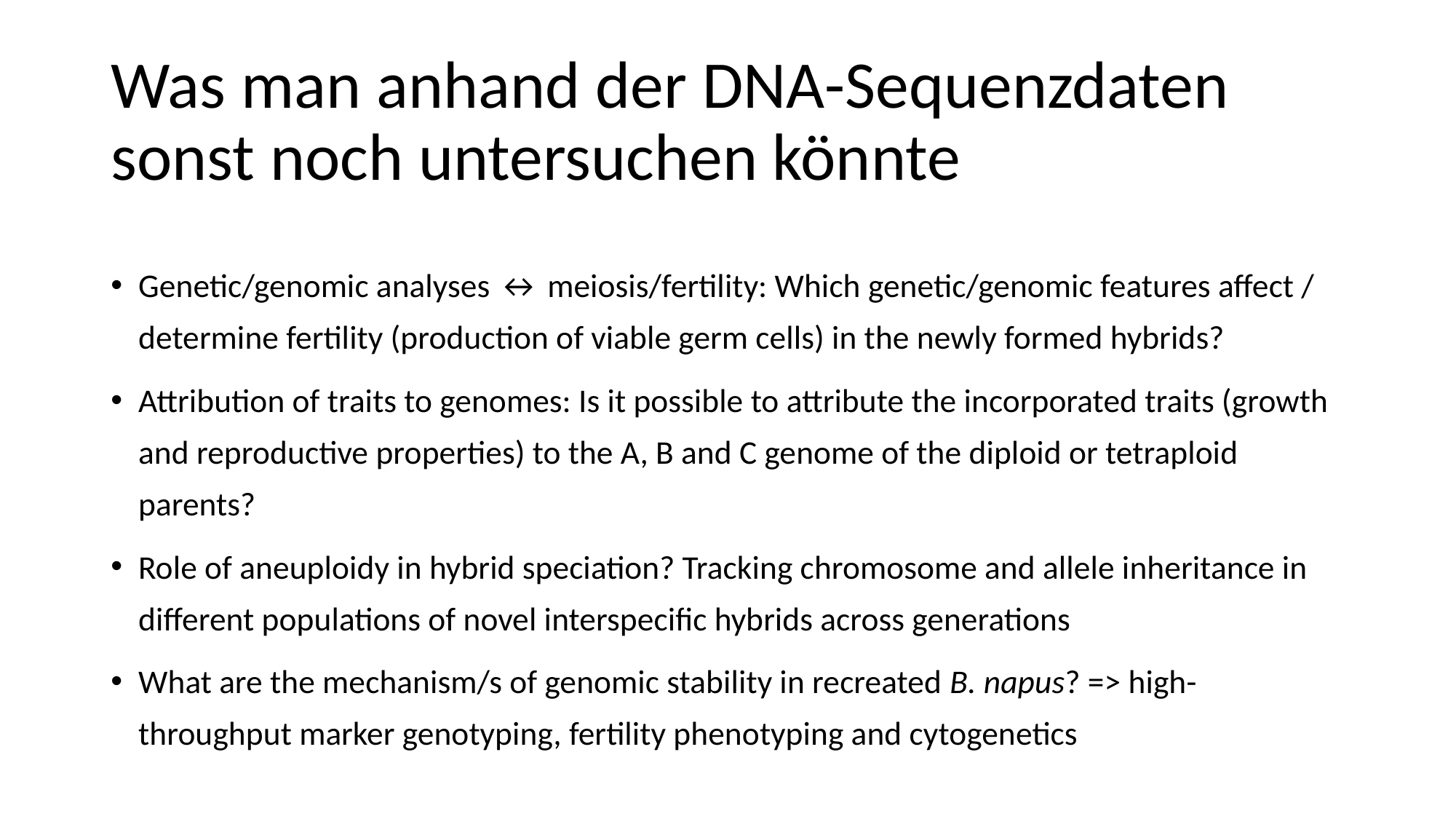

# Was man anhand der DNA-Sequenzdaten sonst noch untersuchen könnte
Genetic/genomic analyses ↔ meiosis/fertility: Which genetic/genomic features affect / determine fertility (production of viable germ cells) in the newly formed hybrids?
Attribution of traits to genomes: Is it possible to attribute the incorporated traits (growth and reproductive properties) to the A, B and C genome of the diploid or tetraploid parents?
Role of aneuploidy in hybrid speciation? Tracking chromosome and allele inheritance in different populations of novel interspecific hybrids across generations
What are the mechanism/s of genomic stability in recreated B. napus? => high-throughput marker genotyping, fertility phenotyping and cytogenetics